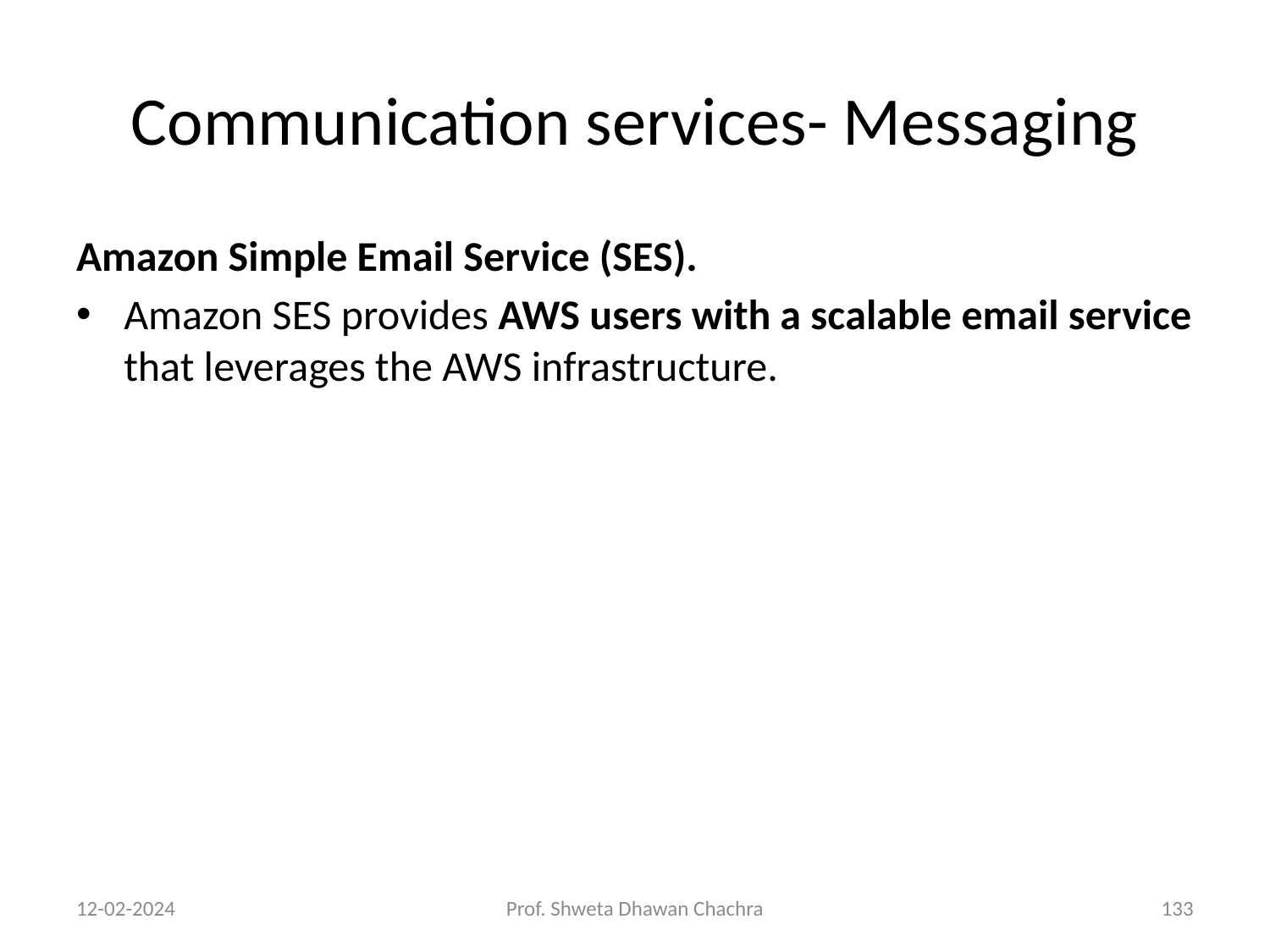

# Communication services- Messaging
Amazon Simple Email Service (SES).
Amazon SES provides AWS users with a scalable email service that leverages the AWS infrastructure.
12-02-2024
Prof. Shweta Dhawan Chachra
133